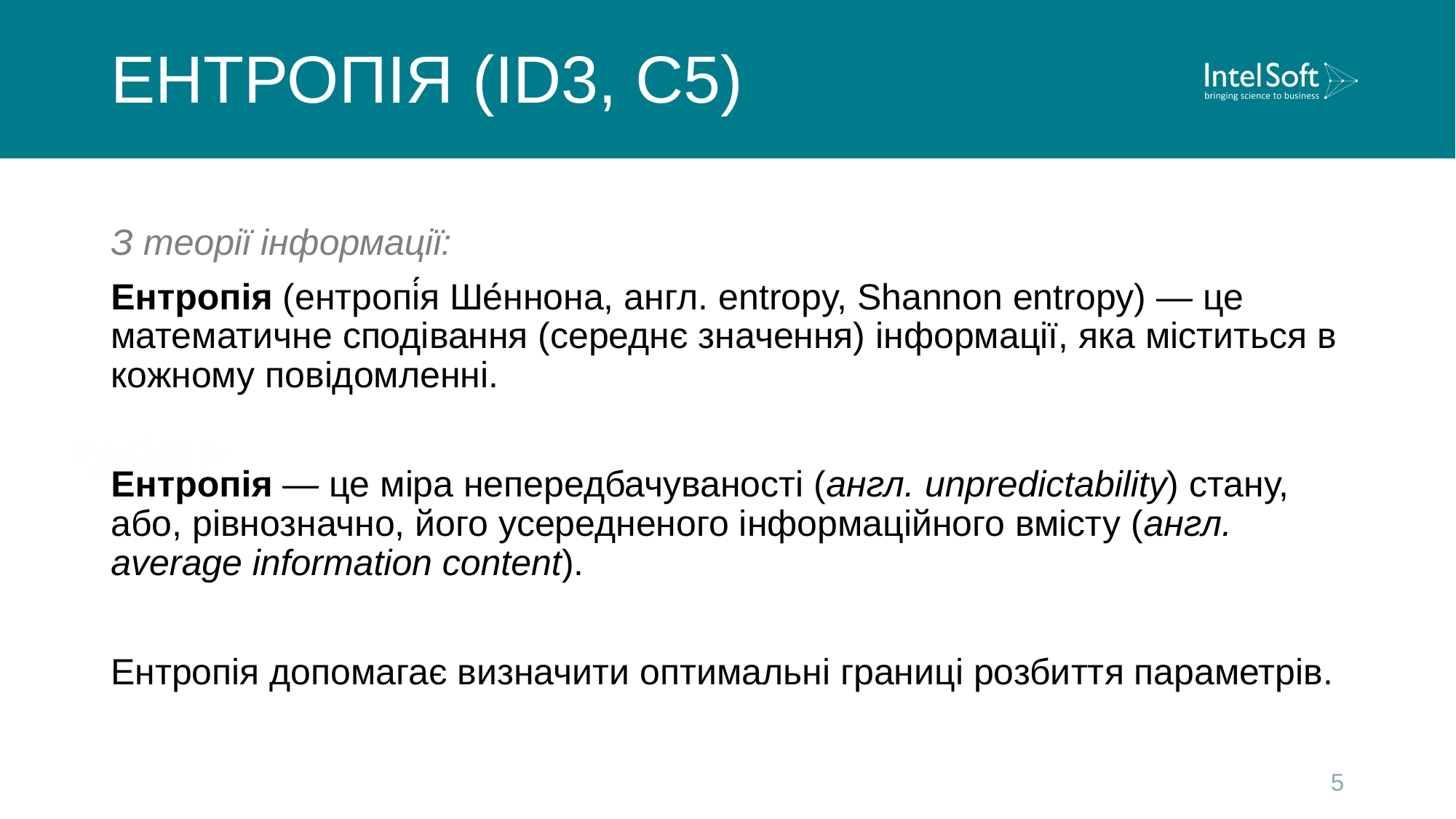

# ЕНТРОПІЯ (ID3, C5)
З теорії інформації:
Ентропія (ентропі́я Ше́ннона, англ. entropy, Shannon entropy) — це математичне сподівання (середнє значення) інформації, яка міститься в кожному повідомленні.

Ентропія — це міра непередбачуваності (англ. unpredictability) стану, або, рівнозначно, його усередненого інформаційного вмісту (англ. average information content).

Ентропія допомагає визначити оптимальні границі розбиття параметрів.
5